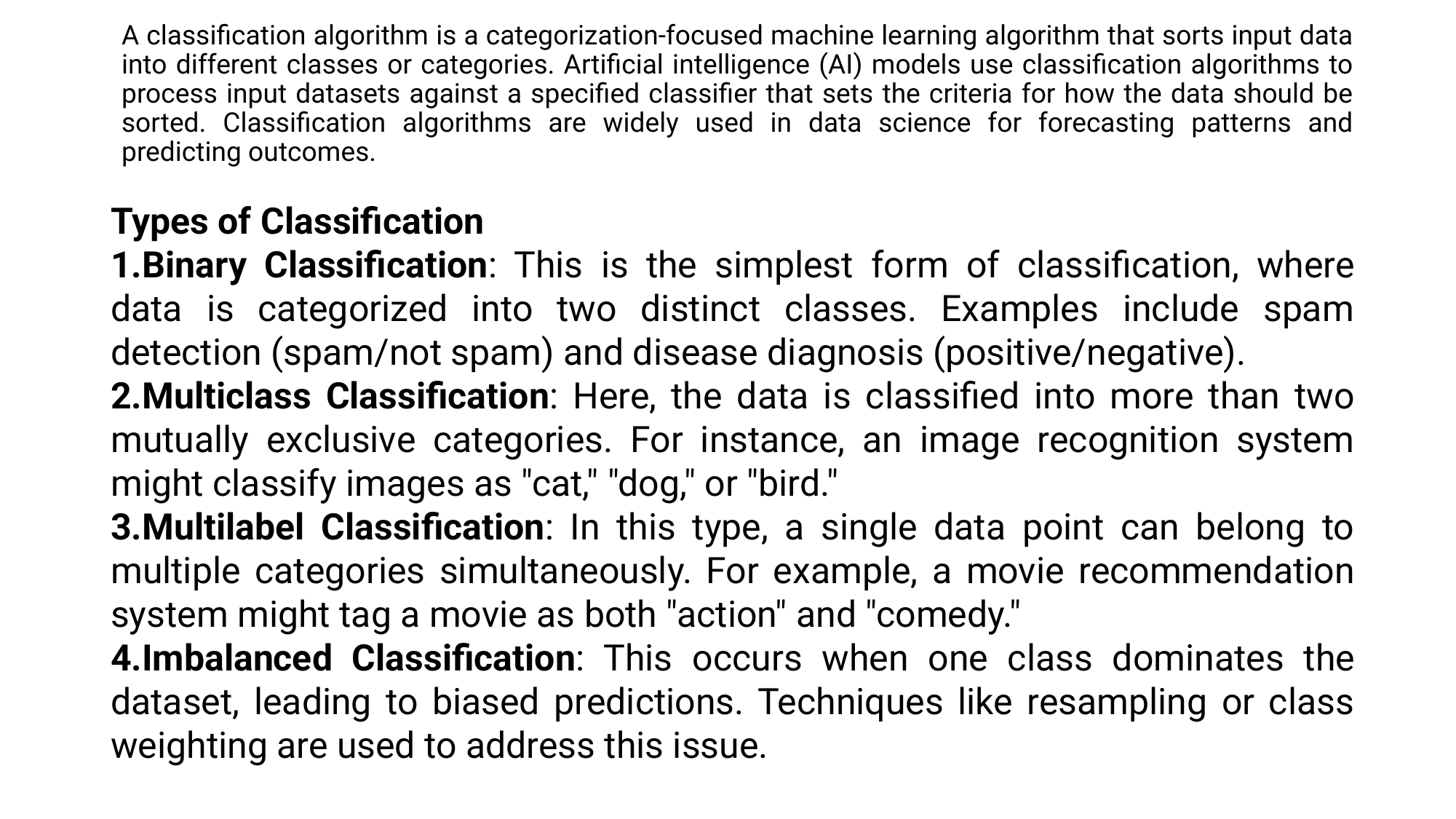

A classification algorithm is a categorization-focused machine learning algorithm that sorts input data into different classes or categories. Artificial intelligence (AI) models use classification algorithms to process input datasets against a specified classifier that sets the criteria for how the data should be sorted. Classification algorithms are widely used in data science for forecasting patterns and predicting outcomes.
Types of Classification
Binary Classification: This is the simplest form of classification, where data is categorized into two distinct classes. Examples include spam detection (spam/not spam) and disease diagnosis (positive/negative).
Multiclass Classification: Here, the data is classified into more than two mutually exclusive categories. For instance, an image recognition system might classify images as "cat," "dog," or "bird."
Multilabel Classification: In this type, a single data point can belong to multiple categories simultaneously. For example, a movie recommendation system might tag a movie as both "action" and "comedy."
Imbalanced Classification: This occurs when one class dominates the dataset, leading to biased predictions. Techniques like resampling or class weighting are used to address this issue.